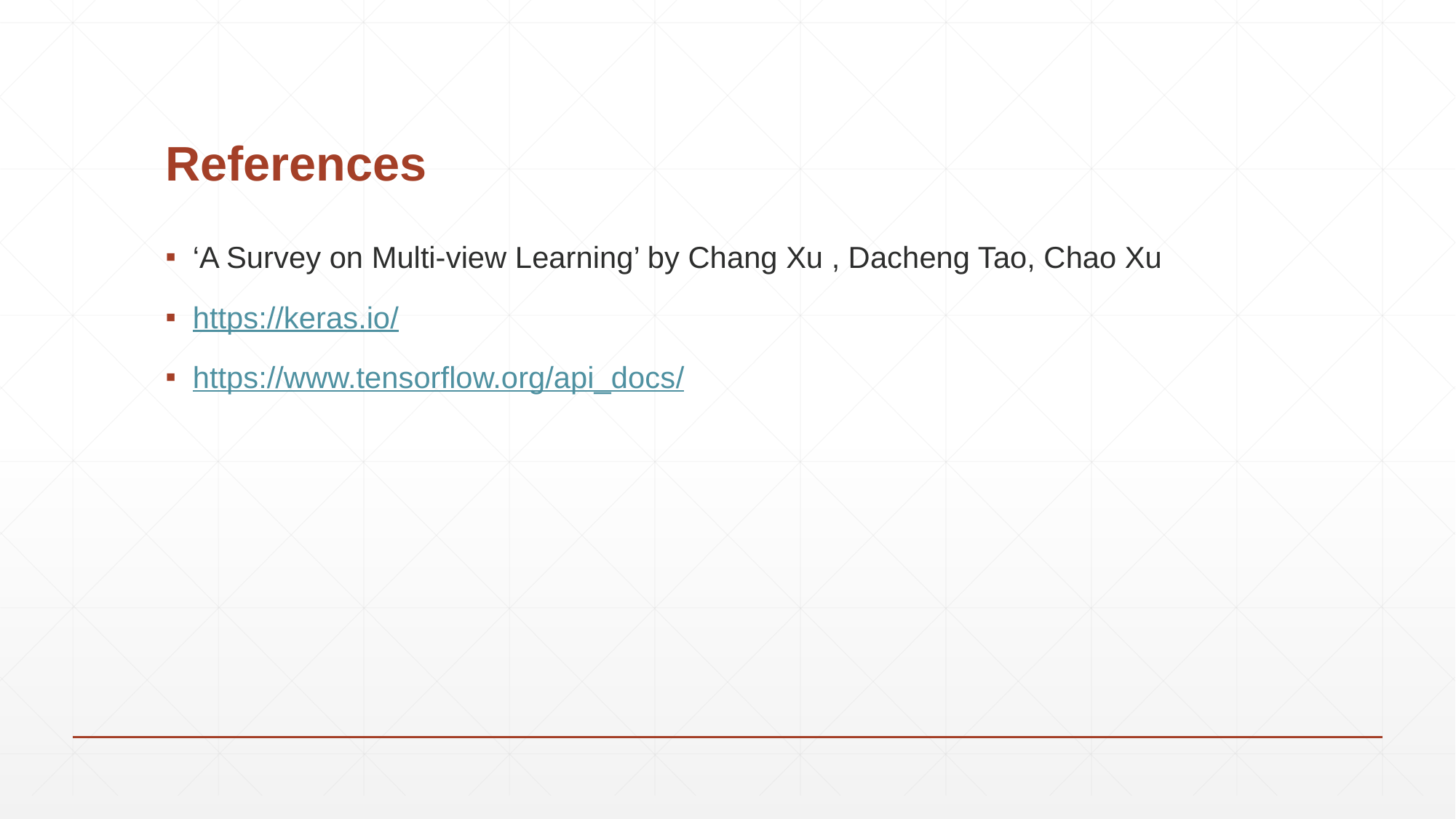

# References
‘A Survey on Multi-view Learning’ by Chang Xu , Dacheng Tao, Chao Xu
https://keras.io/
https://www.tensorflow.org/api_docs/